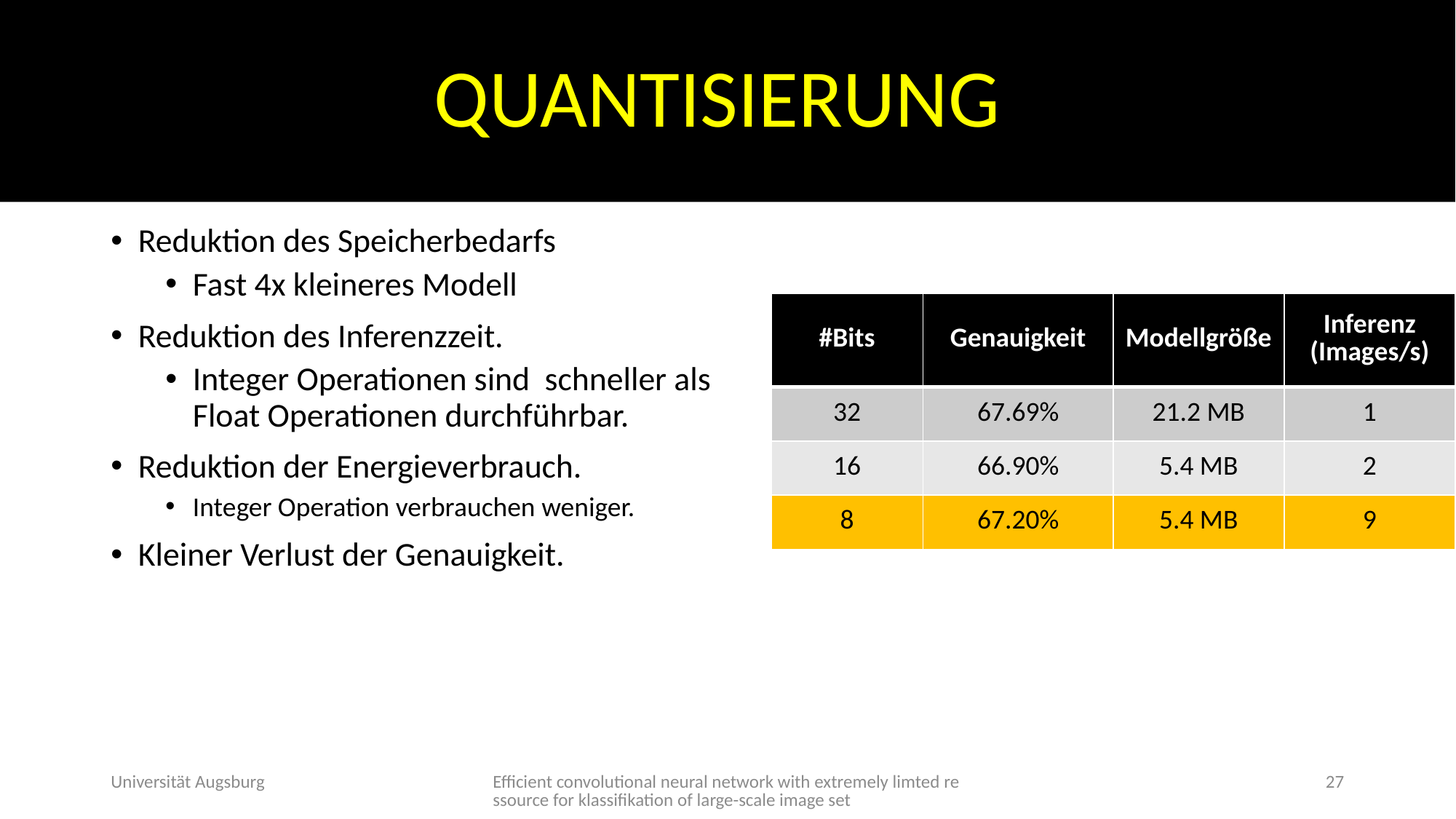

# QUANTISIERUNG.
Reduktion des Speicherbedarfs
Fast 4x kleineres Modell
Reduktion des Inferenzzeit.
Integer Operationen sind  schneller als Float Operationen durchführbar.
Reduktion der Energieverbrauch.
Integer Operation verbrauchen weniger.
Kleiner Verlust der Genauigkeit.

| #Bits | Genauigkeit | Modellgröße | Inferenz (Images/s) |
| --- | --- | --- | --- |
| 32 | 67.69% | 21.2 MB | 1 |
| 16 | 66.90% | 5.4 MB | 2 |
| 8 | 67.20% | 5.4 MB | 9 |
Universität Augsburg
Efficient convolutional neural network with extremely limted ressource for klassifikation of large-scale image set
27